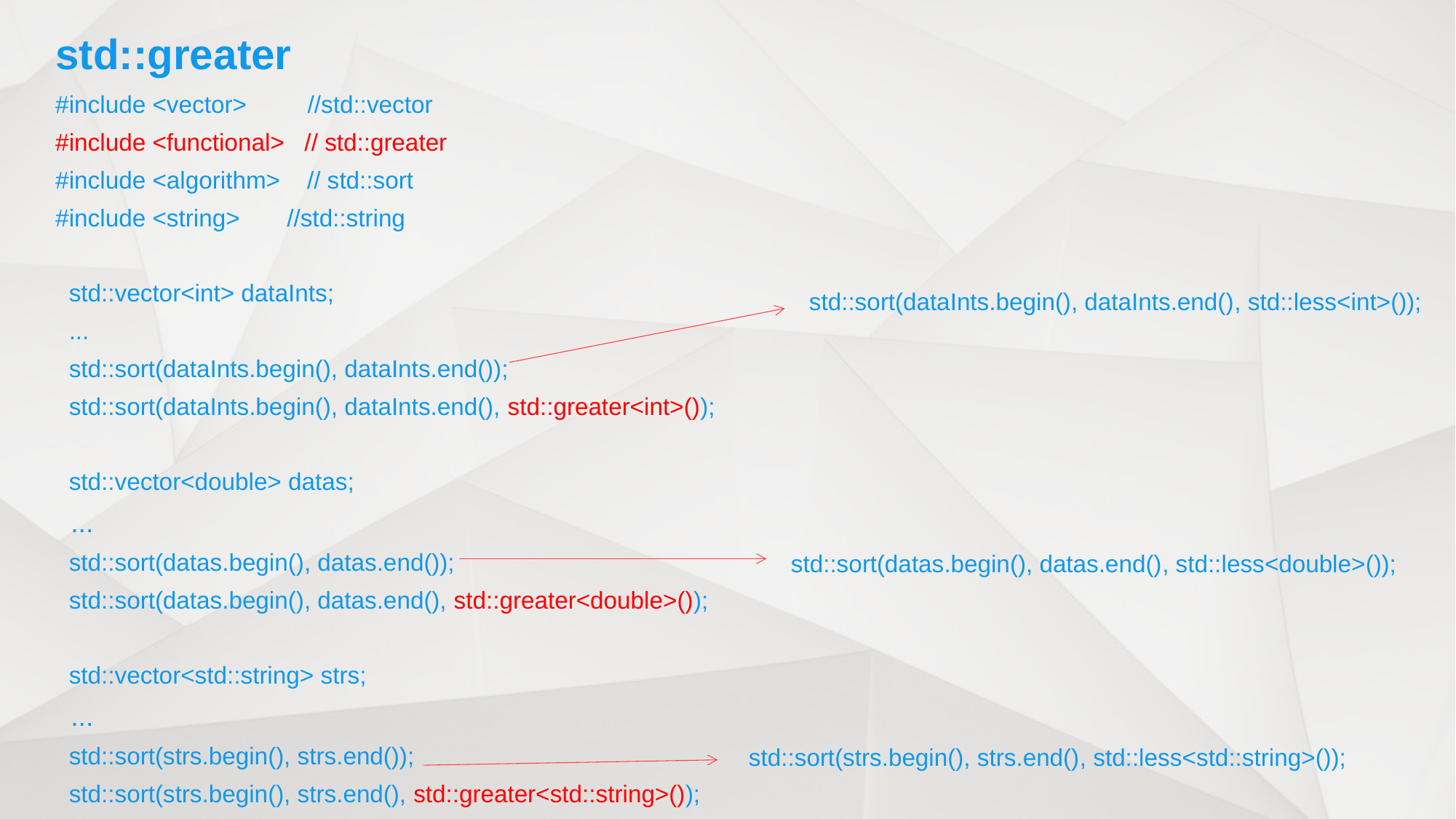

# std::greater
#include <vector>         //std::vector
#include <functional>   // std::greater
#include <algorithm>    // std::sort
#include <string>       //std::string

  std::vector<int> dataInts;
  ...
  std::sort(dataInts.begin(), dataInts.end());
  std::sort(dataInts.begin(), dataInts.end(), std::greater<int>());

  std::vector<double> datas;
  ...
  std::sort(datas.begin(), datas.end());
  std::sort(datas.begin(), datas.end(), std::greater<double>());

  std::vector<std::string> strs;
  ...
  std::sort(strs.begin(), strs.end());
  std::sort(strs.begin(), strs.end(), std::greater<std::string>());
  std::sort(dataInts.begin(), dataInts.end(), std::less<int>());
  std::sort(datas.begin(), datas.end(), std::less<double>());
   std::sort(strs.begin(), strs.end(), std::less<std::string>());